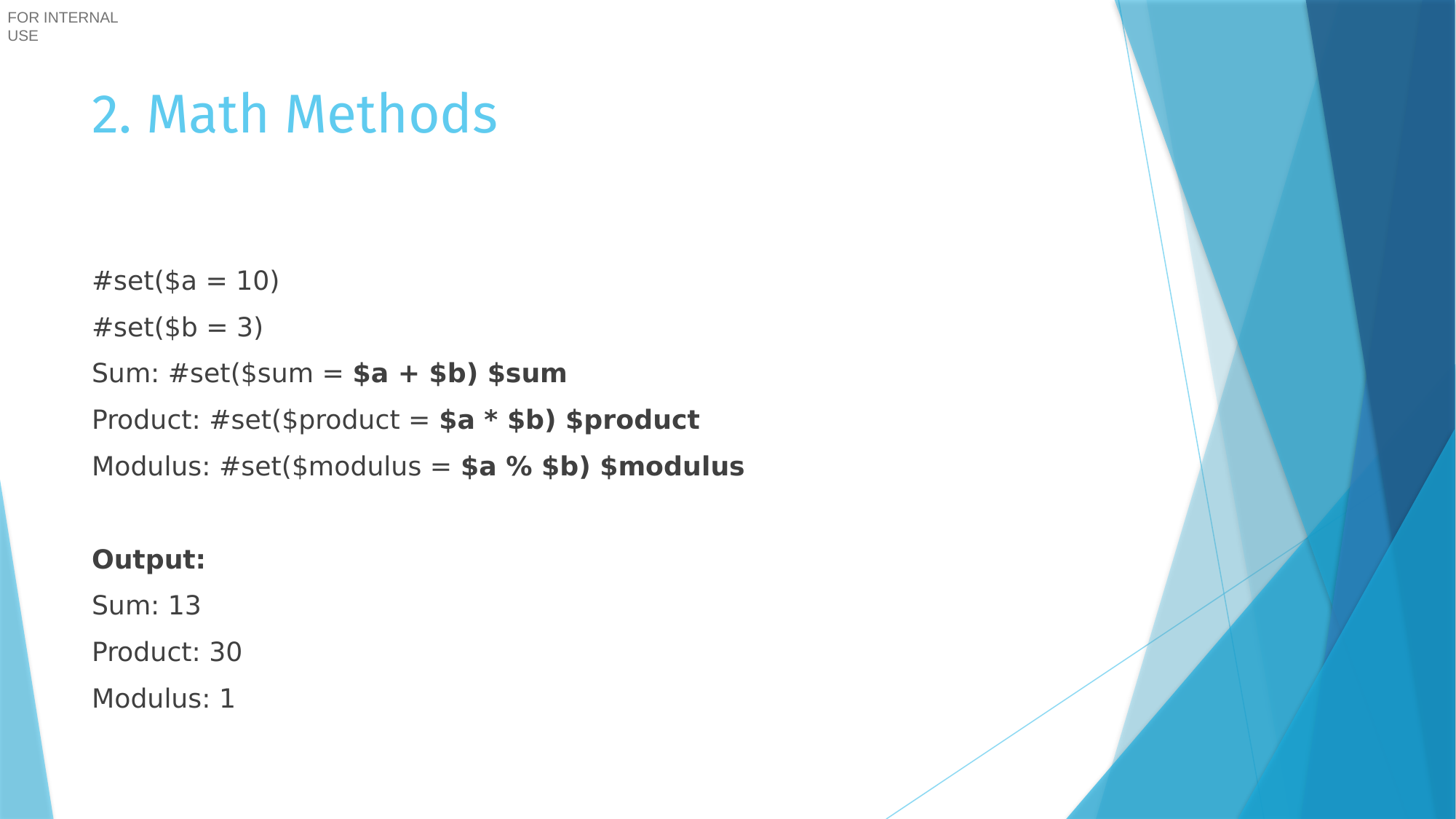

# 2. Math Methods
#set($a = 10)
#set($b = 3)
Sum: #set($sum = $a + $b) $sum
Product: #set($product = $a * $b) $product
Modulus: #set($modulus = $a % $b) $modulus

Output:
Sum: 13
Product: 30
Modulus: 1